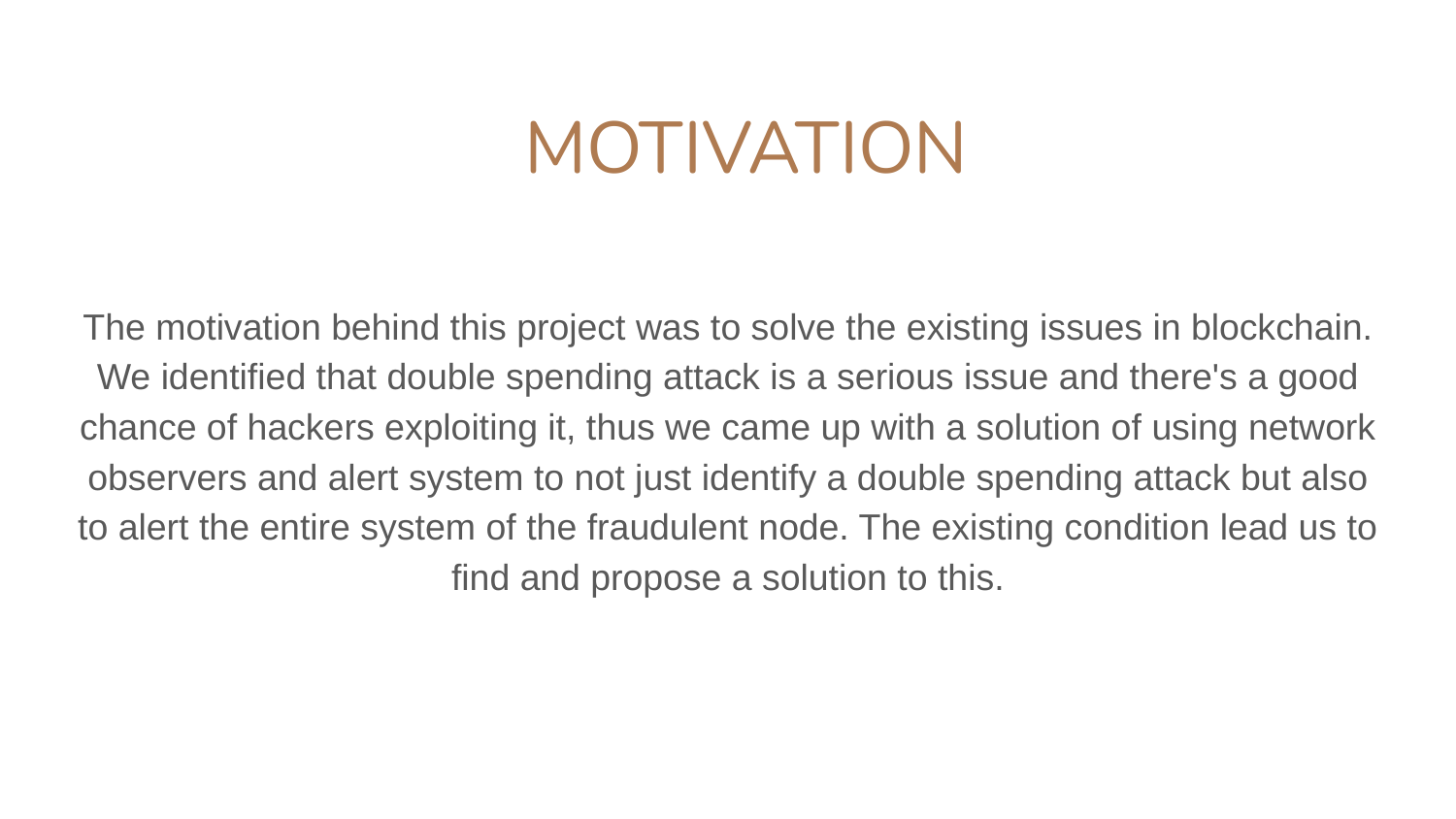

MOTIVATION
The motivation behind this project was to solve the existing issues in blockchain. We identified that double spending attack is a serious issue and there's a good chance of hackers exploiting it, thus we came up with a solution of using network observers and alert system to not just identify a double spending attack but also to alert the entire system of the fraudulent node. The existing condition lead us to find and propose a solution to this.